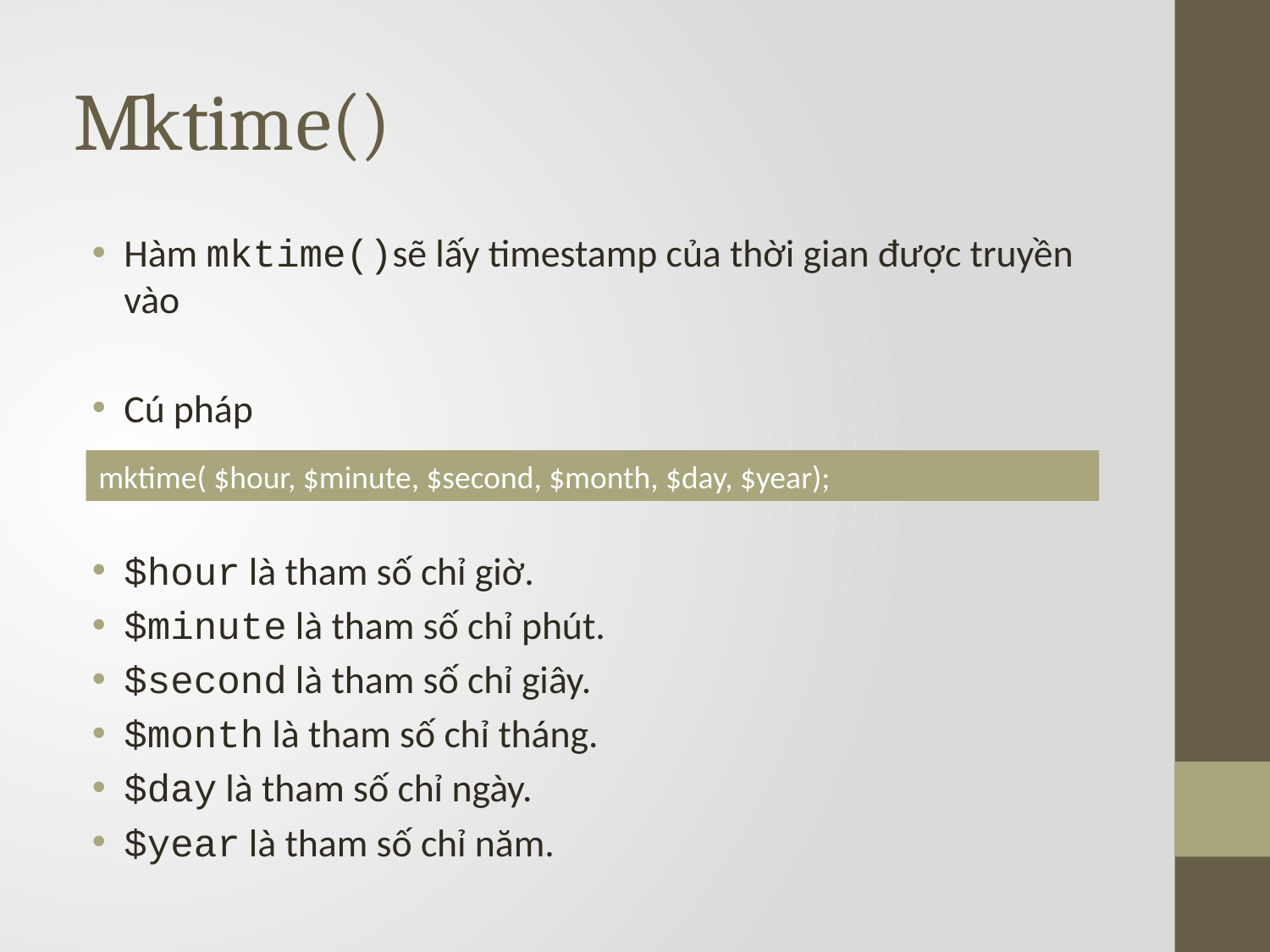

# Mktime()
Hàm mktime()sẽ lấy timestamp của thời gian được truyền vào

Cú pháp

$hour là tham số chỉ giờ.
$minute là tham số chỉ phút.
$second là tham số chỉ giây.
$month là tham số chỉ tháng.
$day là tham số chỉ ngày.
$year là tham số chỉ năm.

mktime( $hour, $minute, $second, $month, $day, $year);